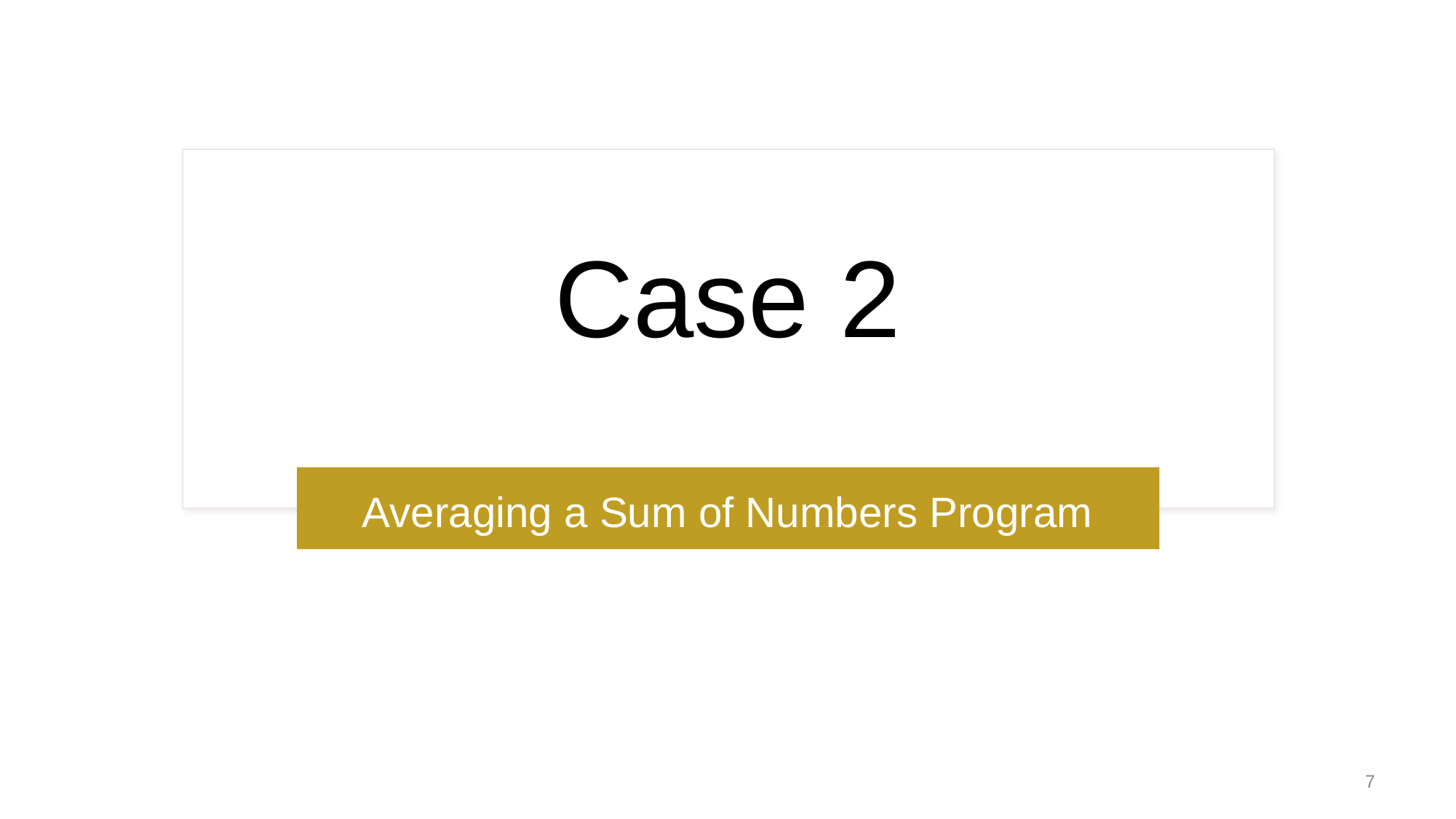

# Case 2

Averaging a Sum of Numbers Program

7